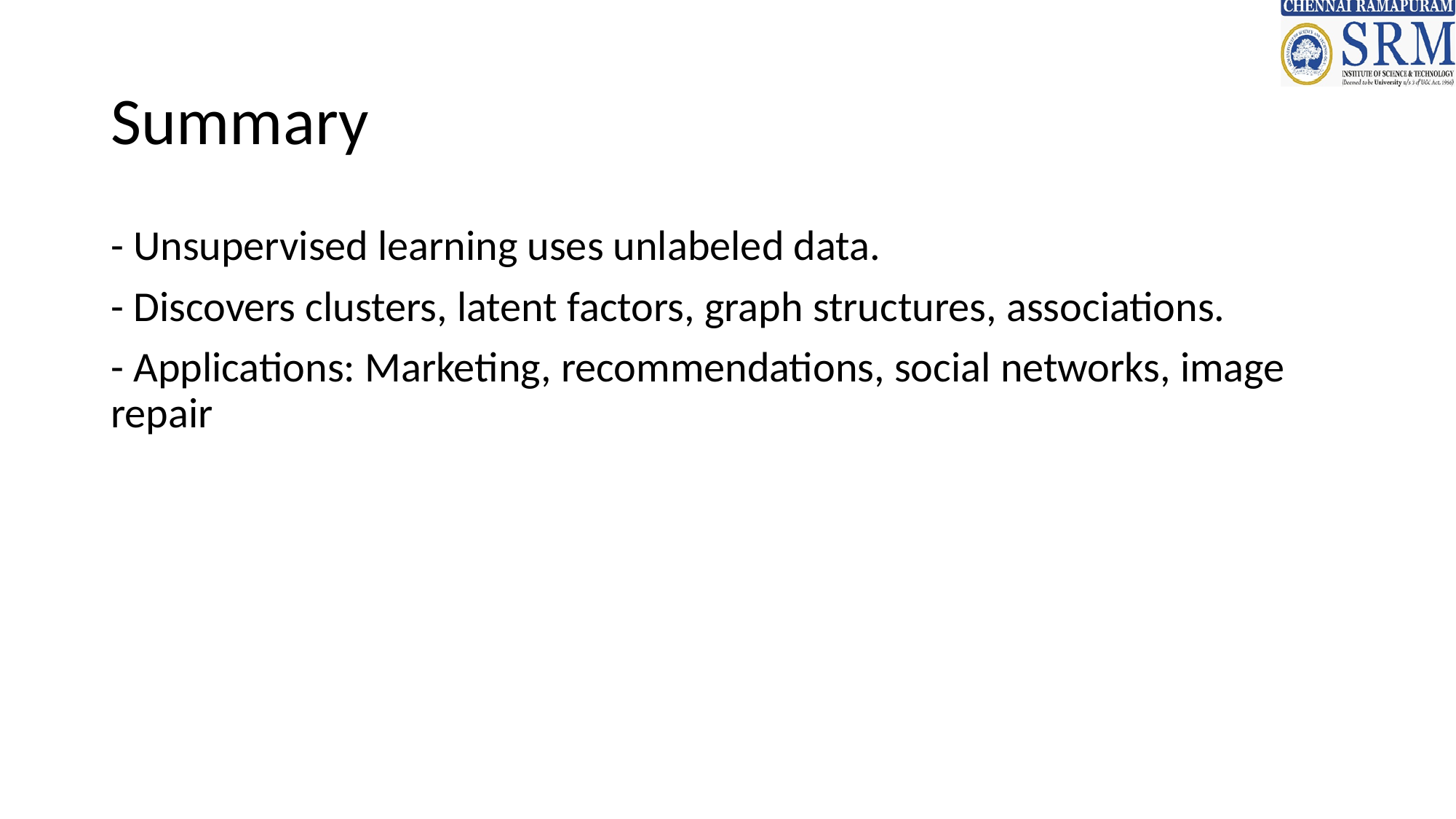

# Summary
- Unsupervised learning uses unlabeled data.
- Discovers clusters, latent factors, graph structures, associations.
- Applications: Marketing, recommendations, social networks, image repair